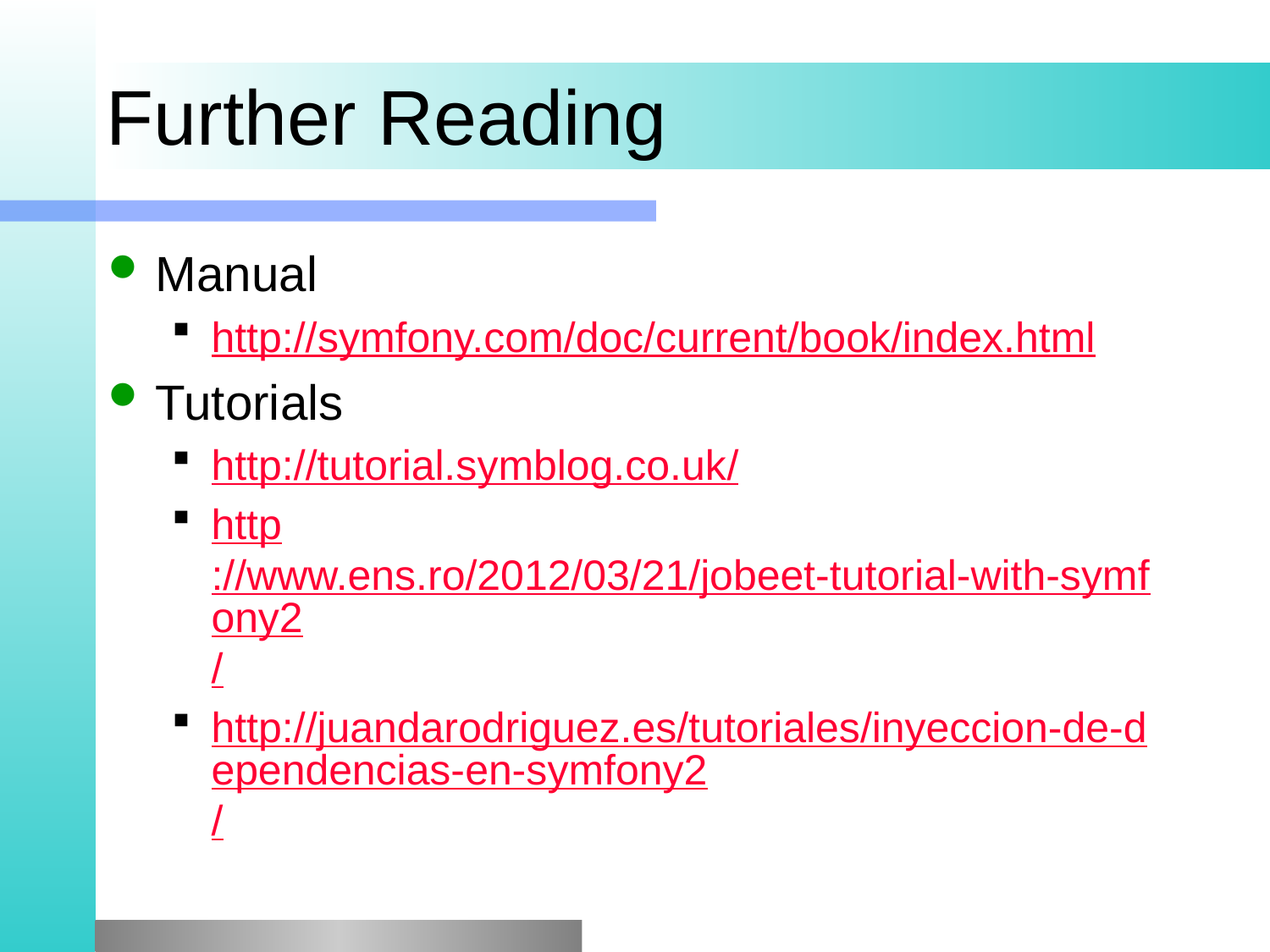

# Further Reading
Manual
http://symfony.com/doc/current/book/index.html
Tutorials
http://tutorial.symblog.co.uk/
http://www.ens.ro/2012/03/21/jobeet-tutorial-with-symfony2/
http://juandarodriguez.es/tutoriales/inyeccion-de-dependencias-en-symfony2/